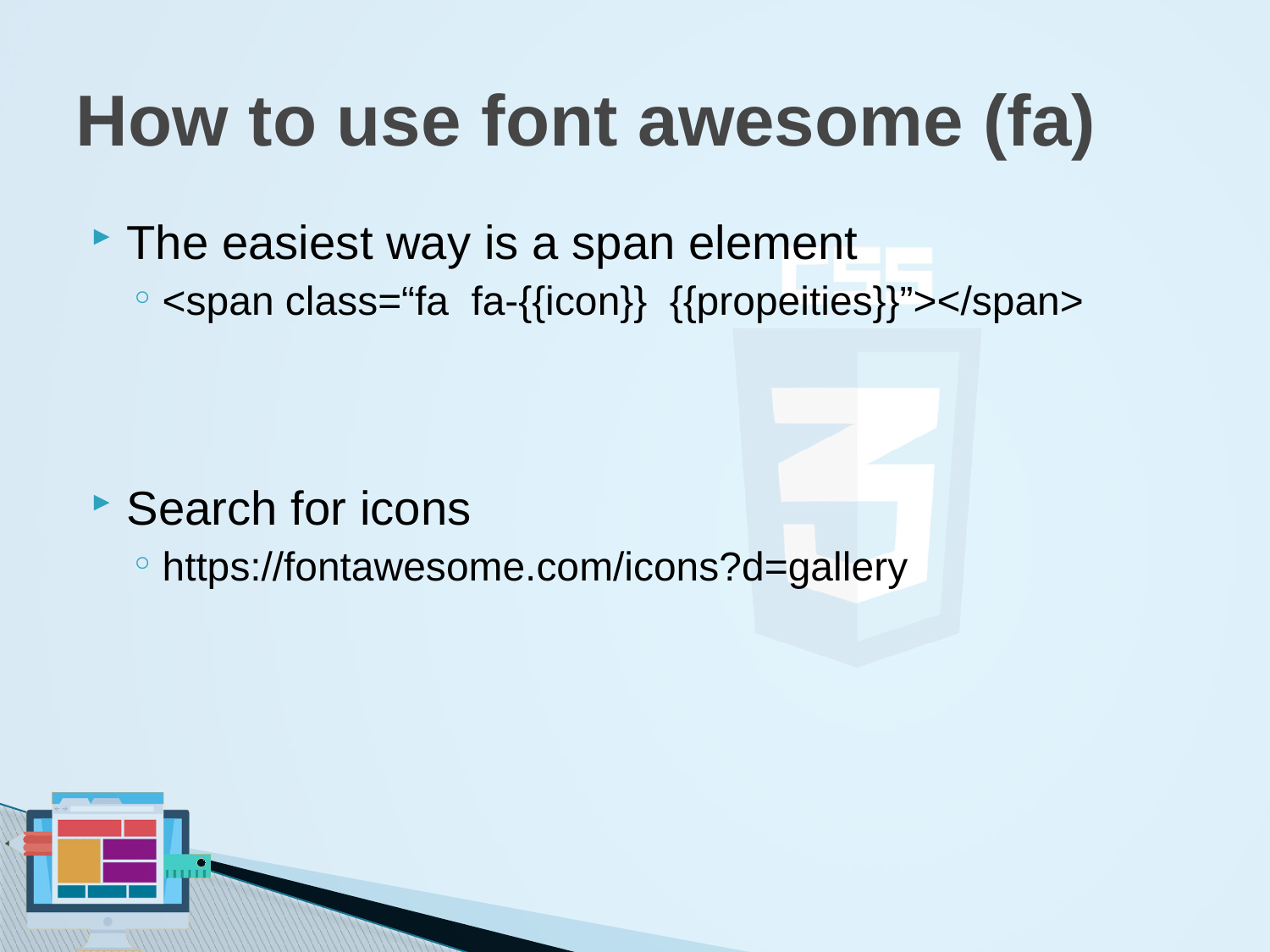

# How to use font awesome (fa)
The easiest way is a span element
<span class=“fa  fa-{{icon}}  {{propeities}}”></span>

Search for icons
https://fontawesome.com/icons?d=gallery